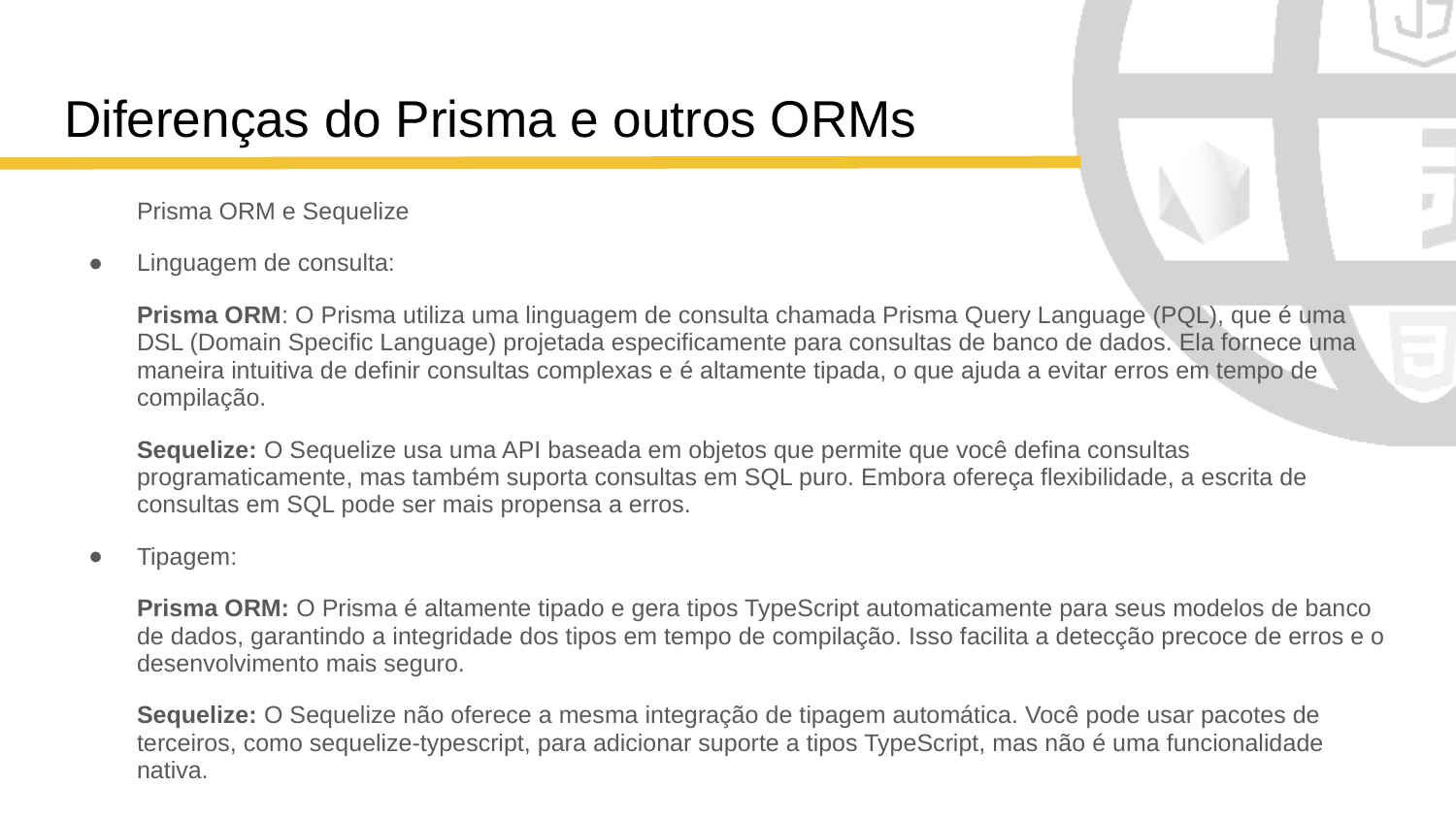

# Diferenças do Prisma e outros ORMs
Prisma ORM e Sequelize
Linguagem de consulta:
Prisma ORM: O Prisma utiliza uma linguagem de consulta chamada Prisma Query Language (PQL), que é uma DSL (Domain Specific Language) projetada especificamente para consultas de banco de dados. Ela fornece uma maneira intuitiva de definir consultas complexas e é altamente tipada, o que ajuda a evitar erros em tempo de compilação.
Sequelize: O Sequelize usa uma API baseada em objetos que permite que você defina consultas programaticamente, mas também suporta consultas em SQL puro. Embora ofereça flexibilidade, a escrita de consultas em SQL pode ser mais propensa a erros.
Tipagem:
Prisma ORM: O Prisma é altamente tipado e gera tipos TypeScript automaticamente para seus modelos de banco de dados, garantindo a integridade dos tipos em tempo de compilação. Isso facilita a detecção precoce de erros e o desenvolvimento mais seguro.
Sequelize: O Sequelize não oferece a mesma integração de tipagem automática. Você pode usar pacotes de terceiros, como sequelize-typescript, para adicionar suporte a tipos TypeScript, mas não é uma funcionalidade nativa.